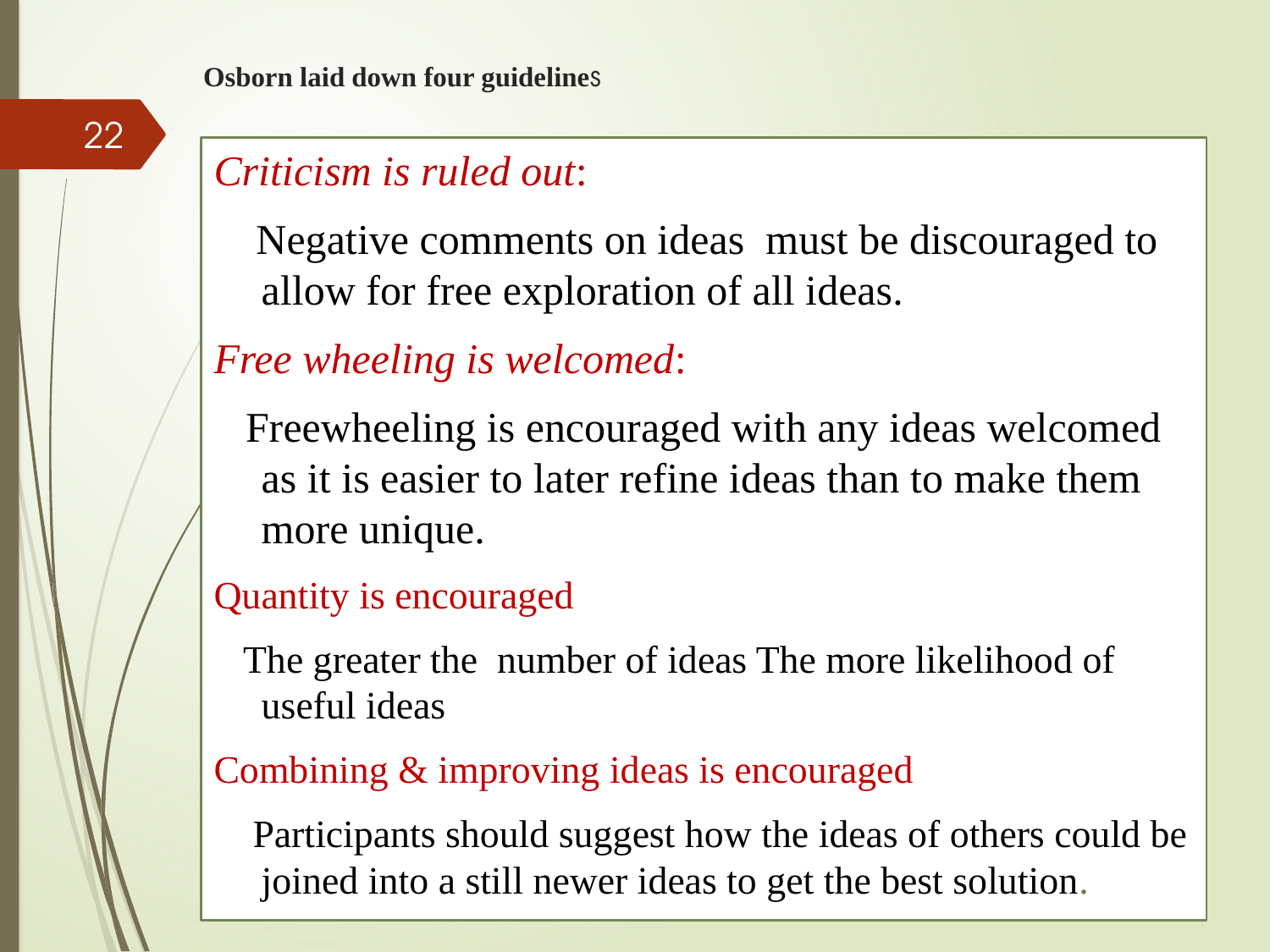

# Osborn laid down four guidelines
22
Criticism is ruled out:
    Negative comments on ideas  must be discouraged to allow for free exploration of all ideas.
Free wheeling is welcomed:
   Freewheeling is encouraged with any ideas welcomed as it is easier to later refine ideas than to make them more unique.
Quantity is encouraged
   The greater the  number of ideas The more likelihood of useful ideas
Combining & improving ideas is encouraged
    Participants should suggest how the ideas of others could be joined into a still newer ideas to get the best solution.